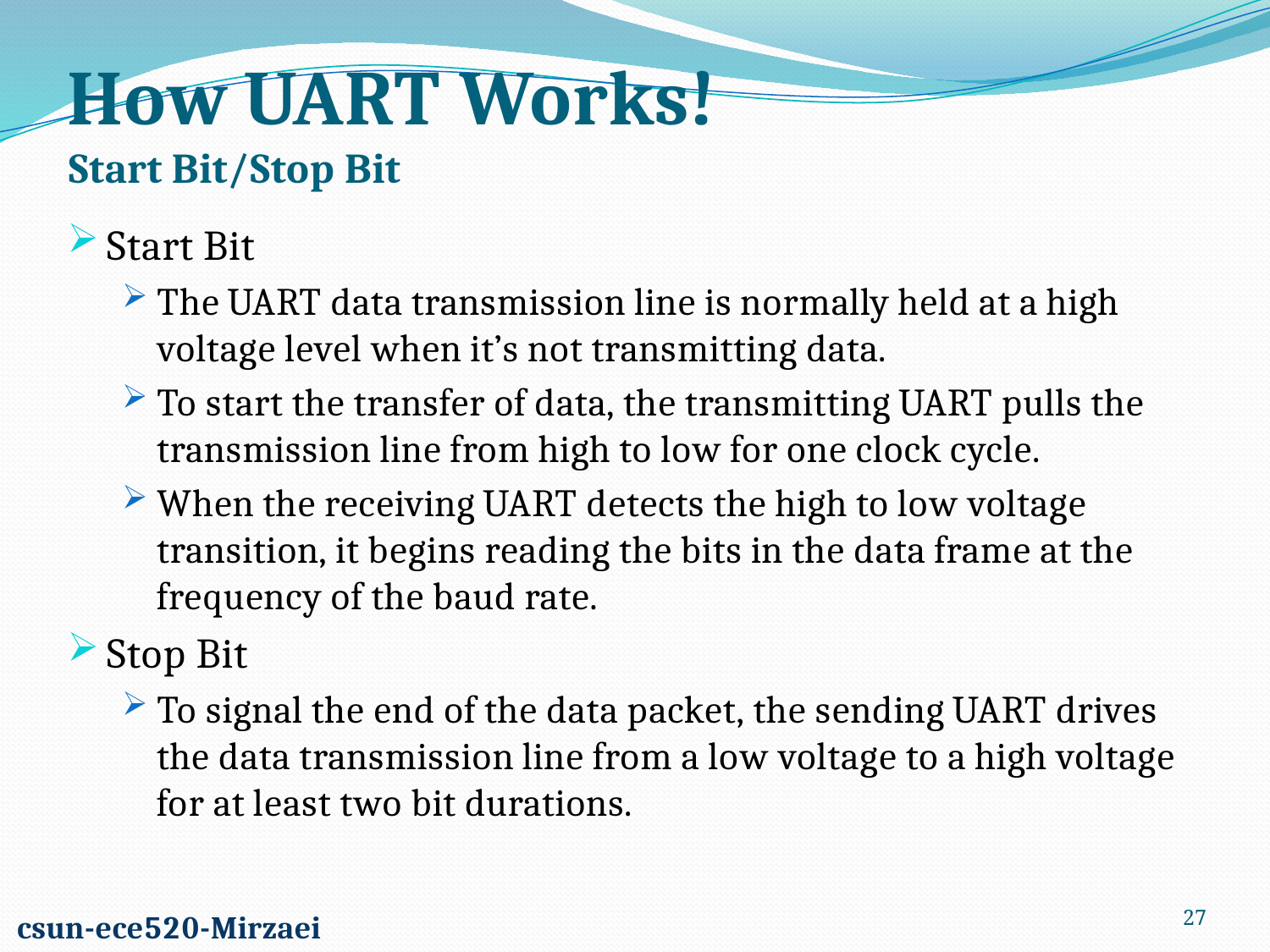

How UART Works!
Start Bit/Stop Bit
Start Bit
The UART data transmission line is normally held at a high voltage level when it’s not transmitting data.
To start the transfer of data, the transmitting UART pulls the transmission line from high to low for one clock cycle.
When the receiving UART detects the high to low voltage transition, it begins reading the bits in the data frame at the frequency of the baud rate.
Stop Bit
To signal the end of the data packet, the sending UART drives the data transmission line from a low voltage to a high voltage for at least two bit durations.
27
csun-ece520-Mirzaei